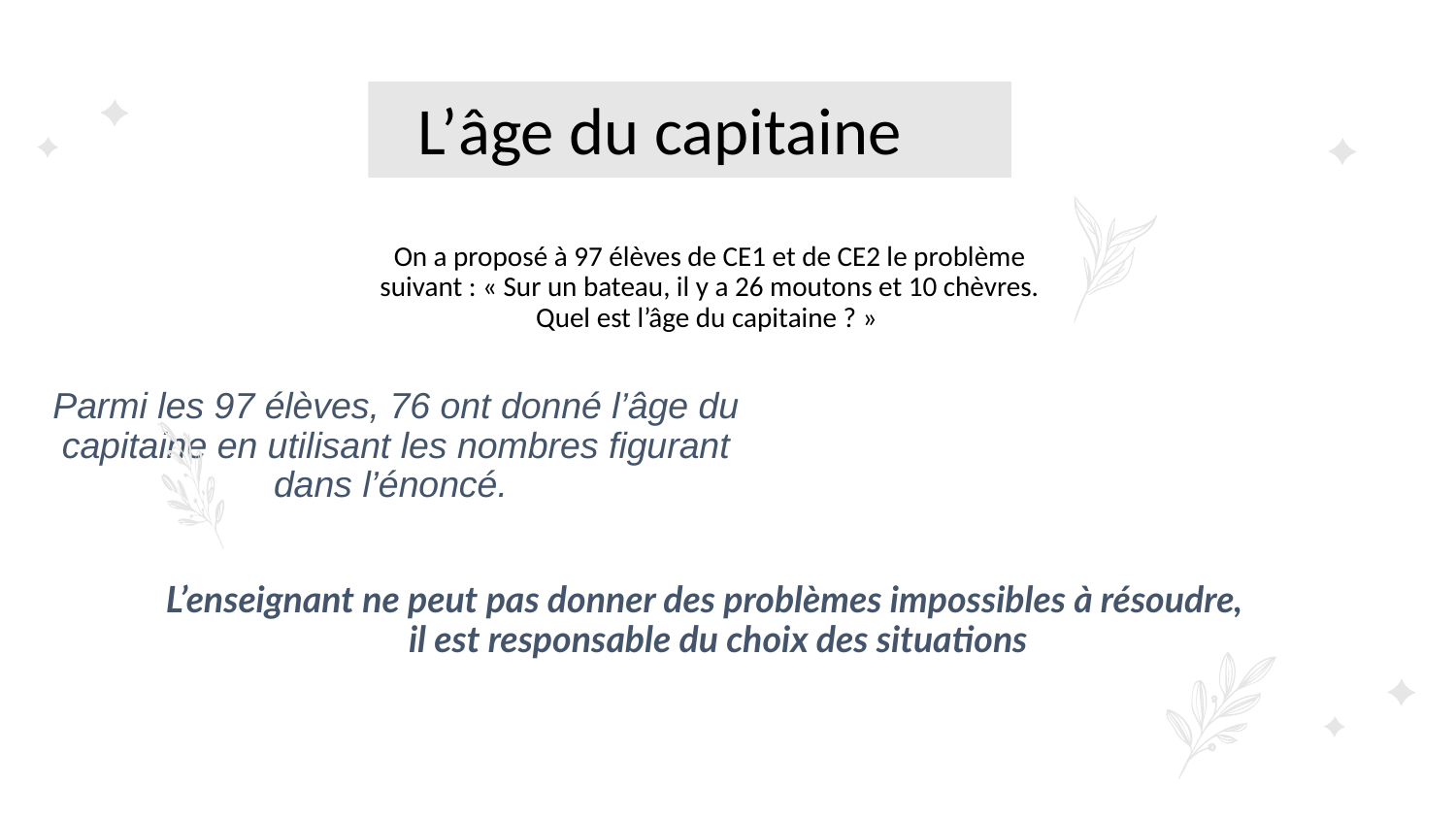

# L’âge du capitaine

On a proposé à 97 élèves de CE1 et de CE2 le problème suivant : « Sur un bateau, il y a 26 moutons et 10 chèvres. Quel est l’âge du capitaine ? »
Parmi les 97 élèves, 76 ont donné l’âge du capitaine en utilisant les nombres figurant dans l’énoncé.

L’enseignant ne peut pas donner des problèmes impossibles à résoudre, il est responsable du choix des situations